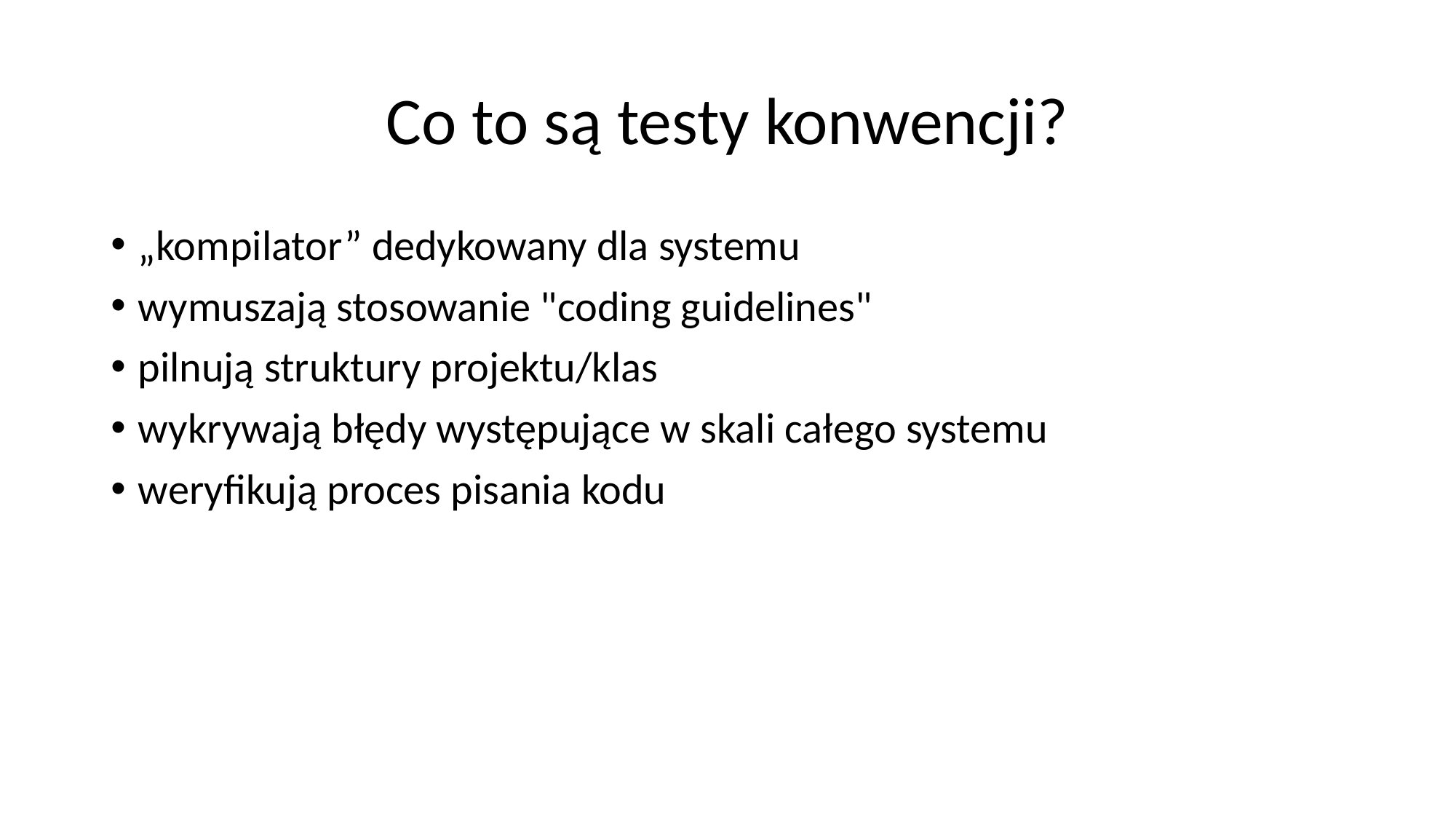

# Co to są testy konwencji?
„kompilator” dedykowany dla systemu
wymuszają stosowanie "coding guidelines"
pilnują struktury projektu/klas
wykrywają błędy występujące w skali całego systemu
weryfikują proces pisania kodu